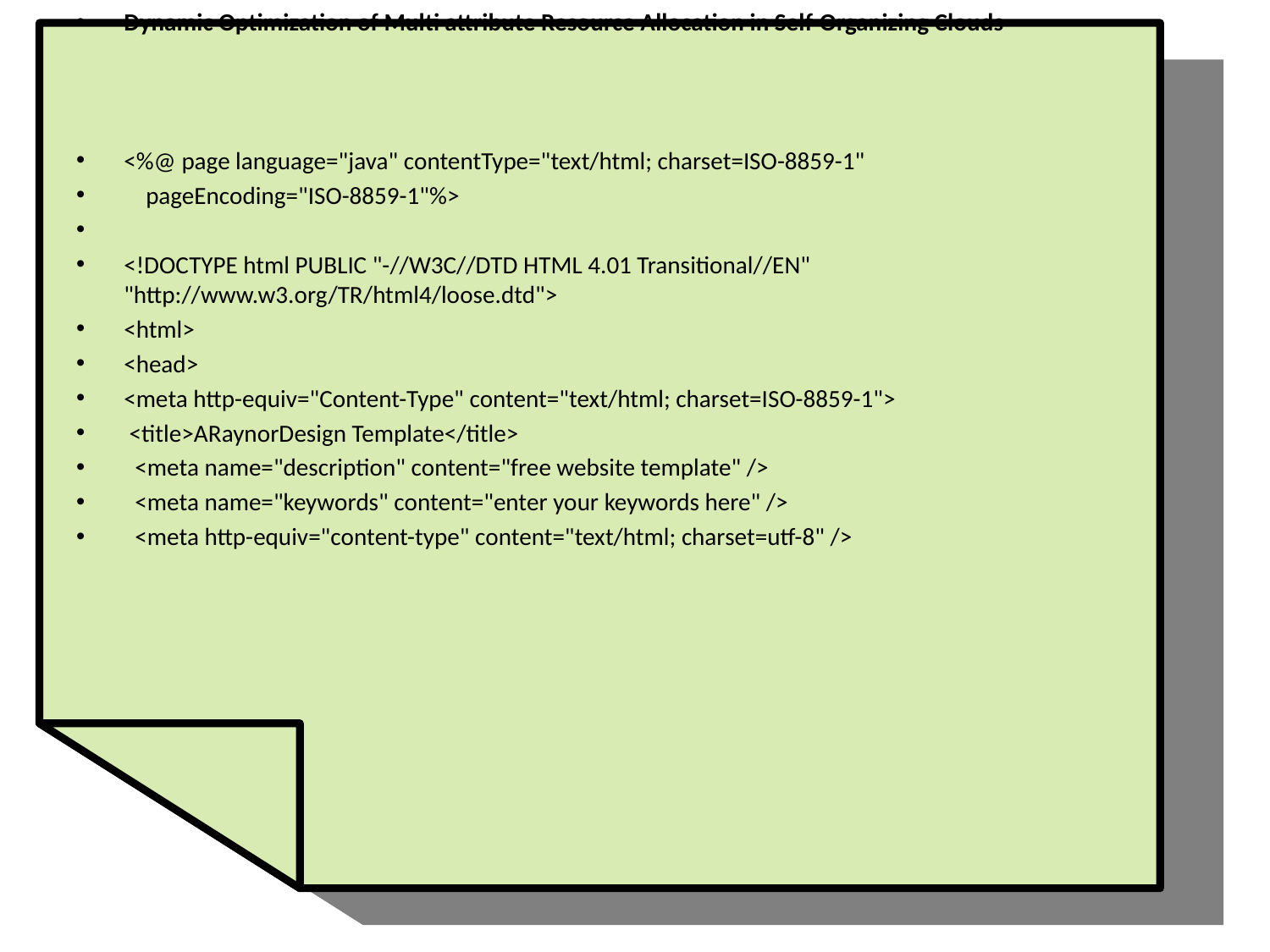

Dynamic Optimization of Multi attribute Resource Allocation in Self-Organizing Clouds

<%@ page language="java" contentType="text/html; charset=ISO-8859-1"
    pageEncoding="ISO-8859-1"%>

<!DOCTYPE html PUBLIC "-//W3C//DTD HTML 4.01 Transitional//EN" "http://www.w3.org/TR/html4/loose.dtd">
<html>
<head>
<meta http-equiv="Content-Type" content="text/html; charset=ISO-8859-1">
 <title>ARaynorDesign Template</title>
  <meta name="description" content="free website template" />
  <meta name="keywords" content="enter your keywords here" />
  <meta http-equiv="content-type" content="text/html; charset=utf-8" />